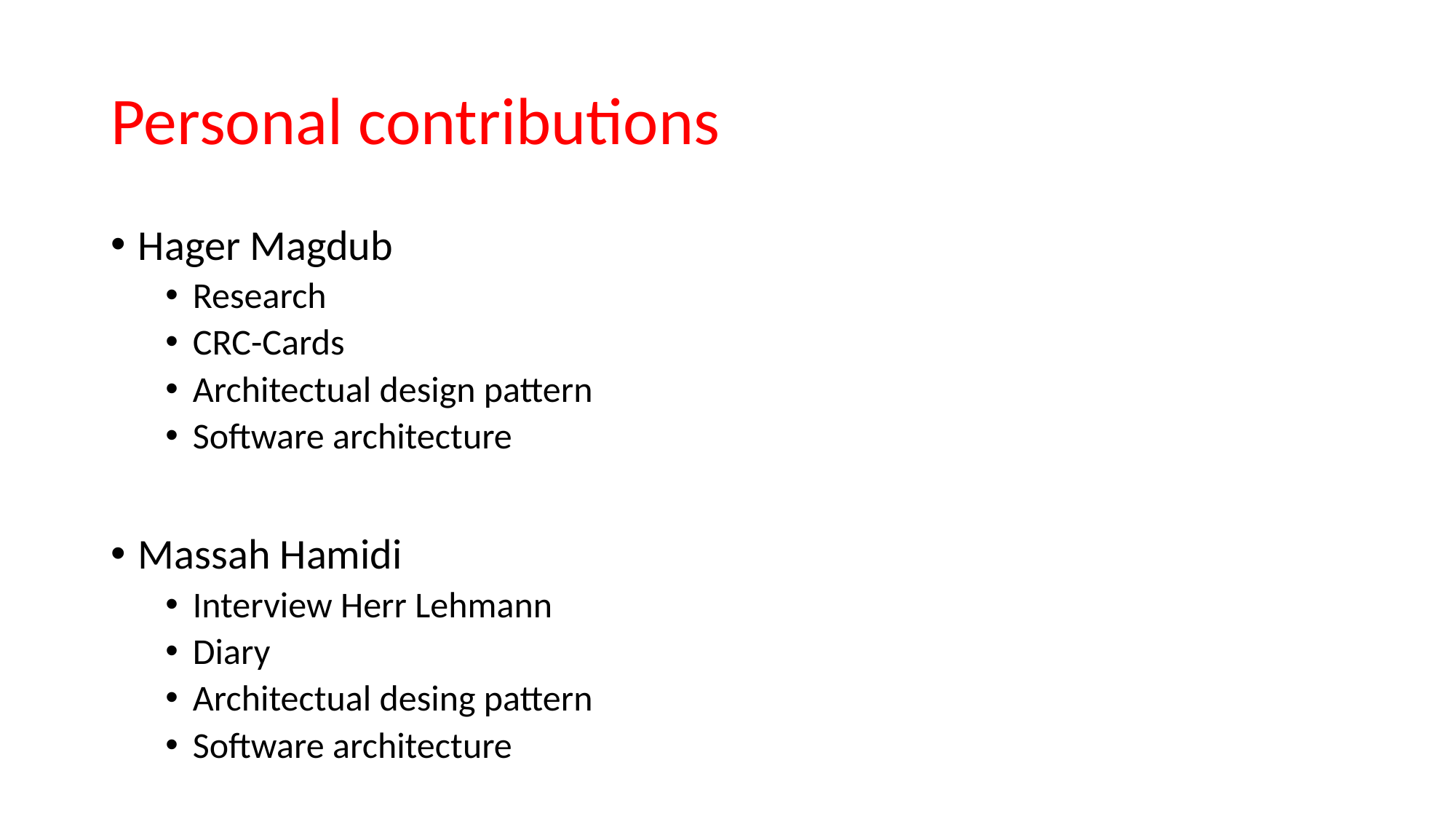

# Personal contributions
Hager Magdub
Research
CRC-Cards
Architectual design pattern
Software architecture

Massah Hamidi
Interview Herr Lehmann
Diary
Architectual desing pattern
Software architecture